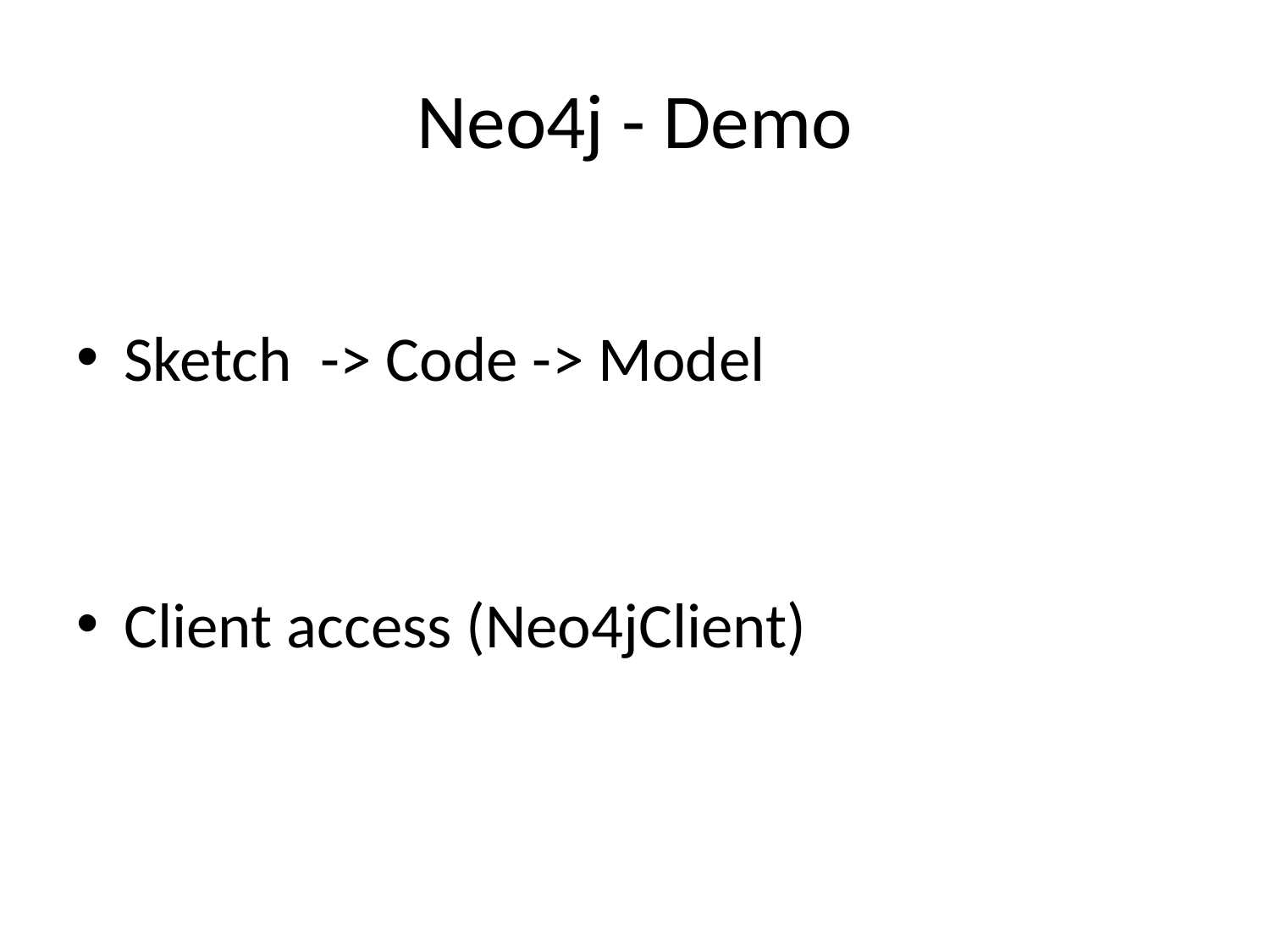

# Neo4j - Demo

Sketch  -> Code -> Model

Client access (Neo4jClient)